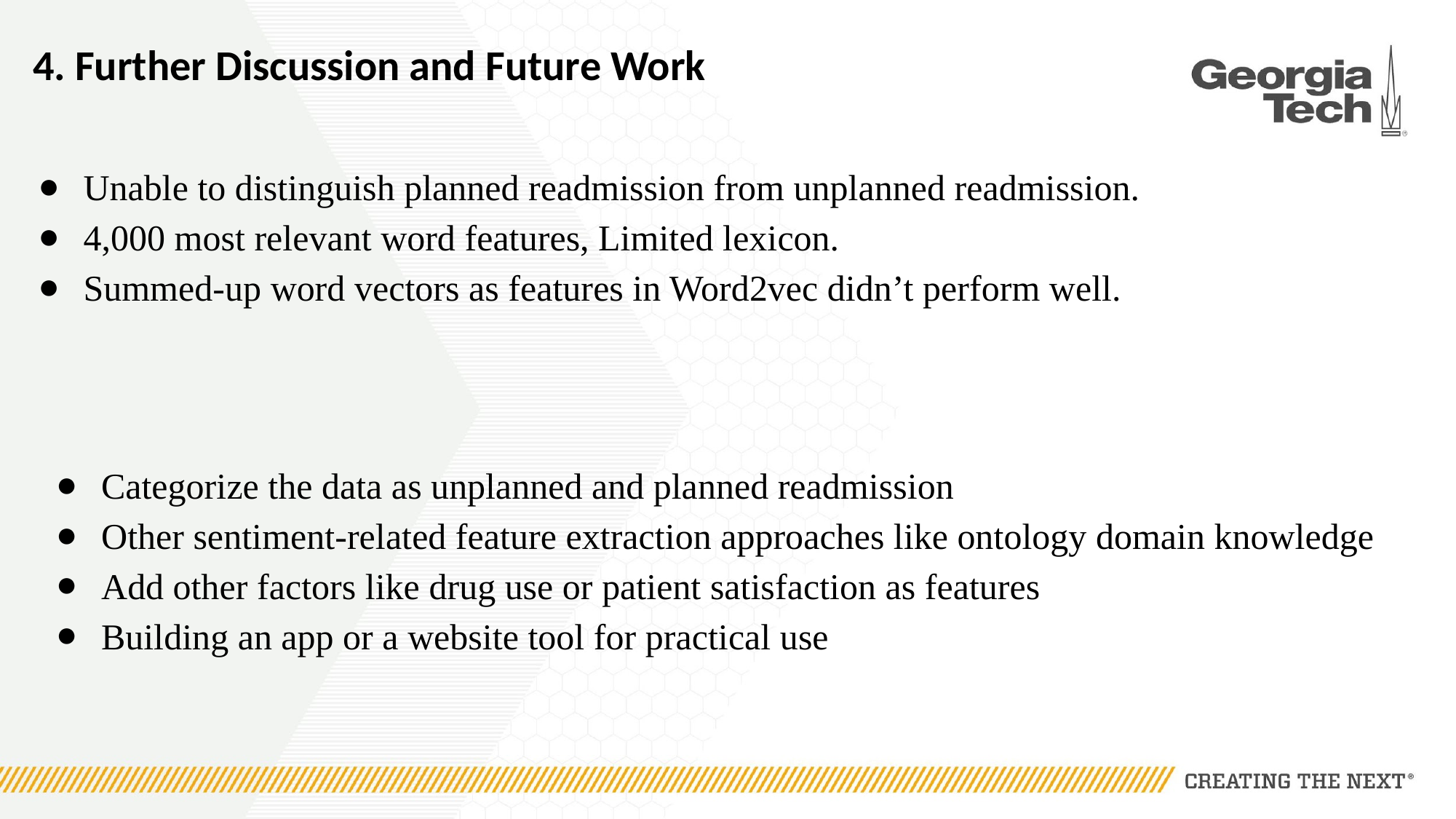

# 4. Further Discussion and Future Work
Unable to distinguish planned readmission from unplanned readmission.
4,000 most relevant word features, Limited lexicon.
Summed-up word vectors as features in Word2vec didn’t perform well.
Categorize the data as unplanned and planned readmission
Other sentiment-related feature extraction approaches like ontology domain knowledge
Add other factors like drug use or patient satisfaction as features
Building an app or a website tool for practical use